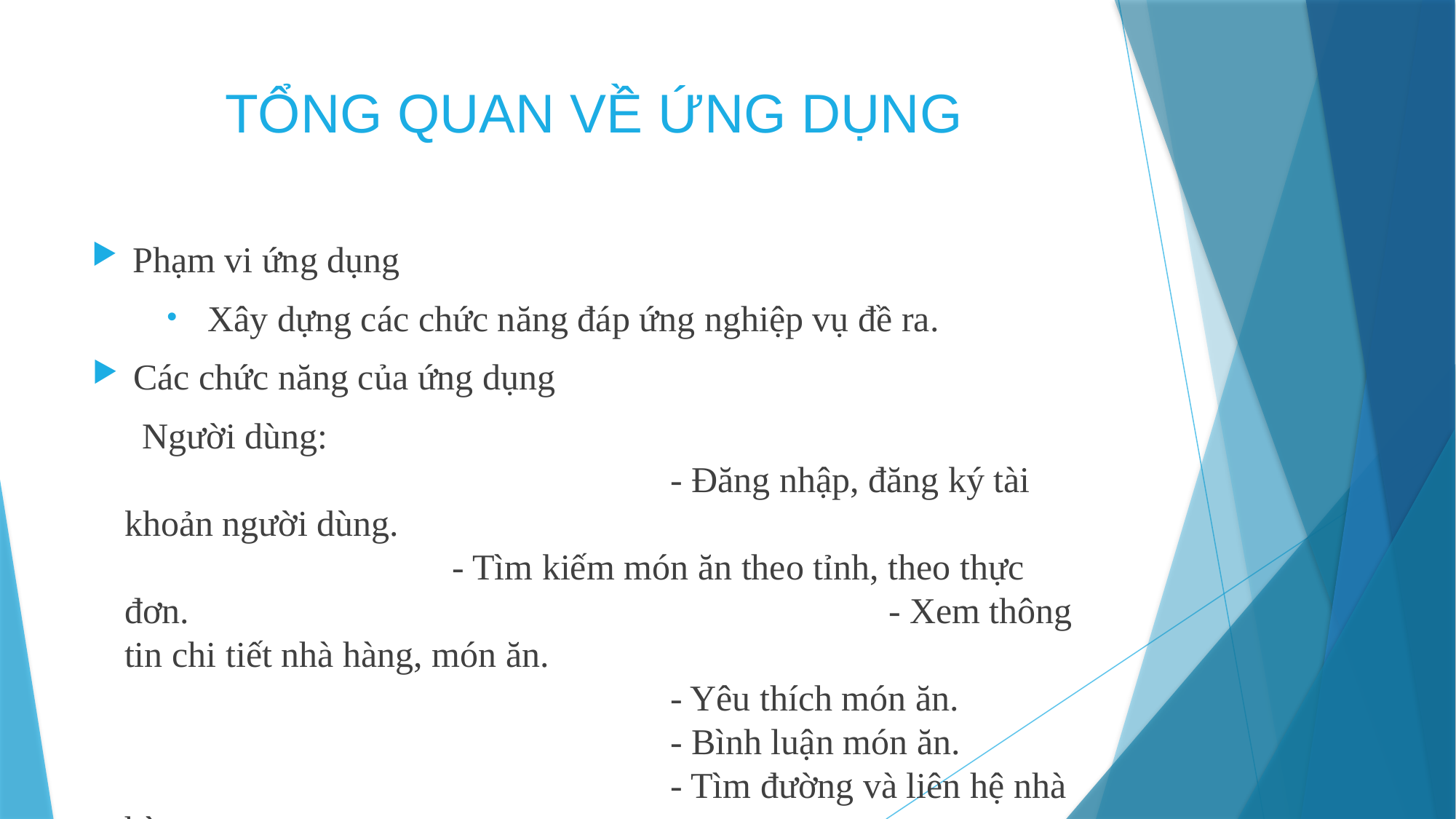

# TỔNG QUAN VỀ ỨNG DỤNG
Phạm vi ứng dụng
Xây dựng các chức năng đáp ứng nghiệp vụ đề ra.
Các chức năng của ứng dụng
 Người dùng:
					- Đăng nhập, đăng ký tài khoản người dùng.
                        	- Tìm kiếm món ăn theo tỉnh, theo thực đơn.					 		- Xem thông tin chi tiết nhà hàng, món ăn.
					- Yêu thích món ăn.
					- Bình luận món ăn.
					- Tìm đường và liên hệ nhà hàng.
					- Đăng ký nhà hàng.